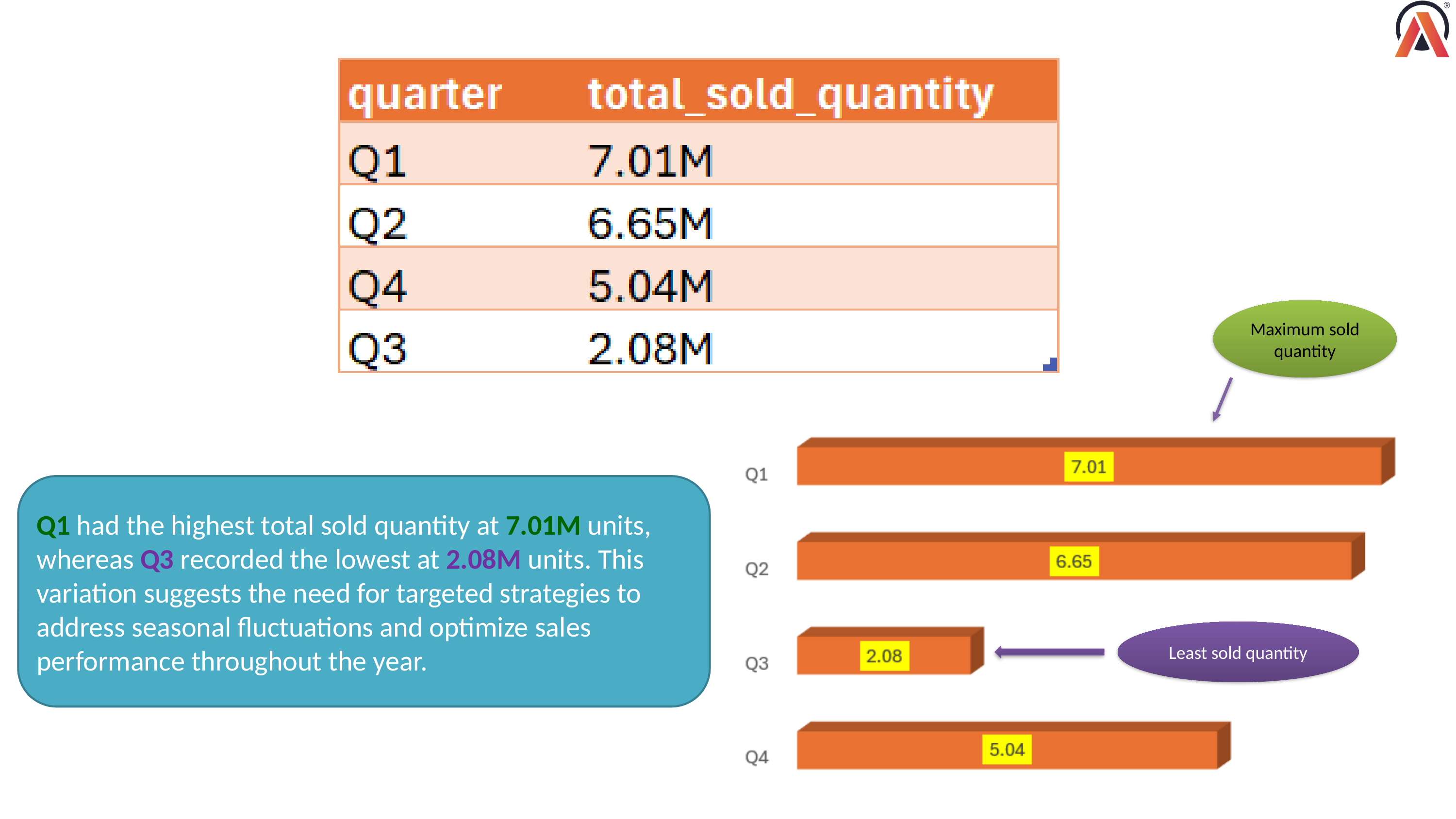

Maximum sold quantity

Q1 had the highest total sold quantity at 7.01M units, whereas Q3 recorded the lowest at 2.08M units. This variation suggests the need for targeted strategies to address seasonal fluctuations and optimize sales performance throughout the year.

Least sold quantity